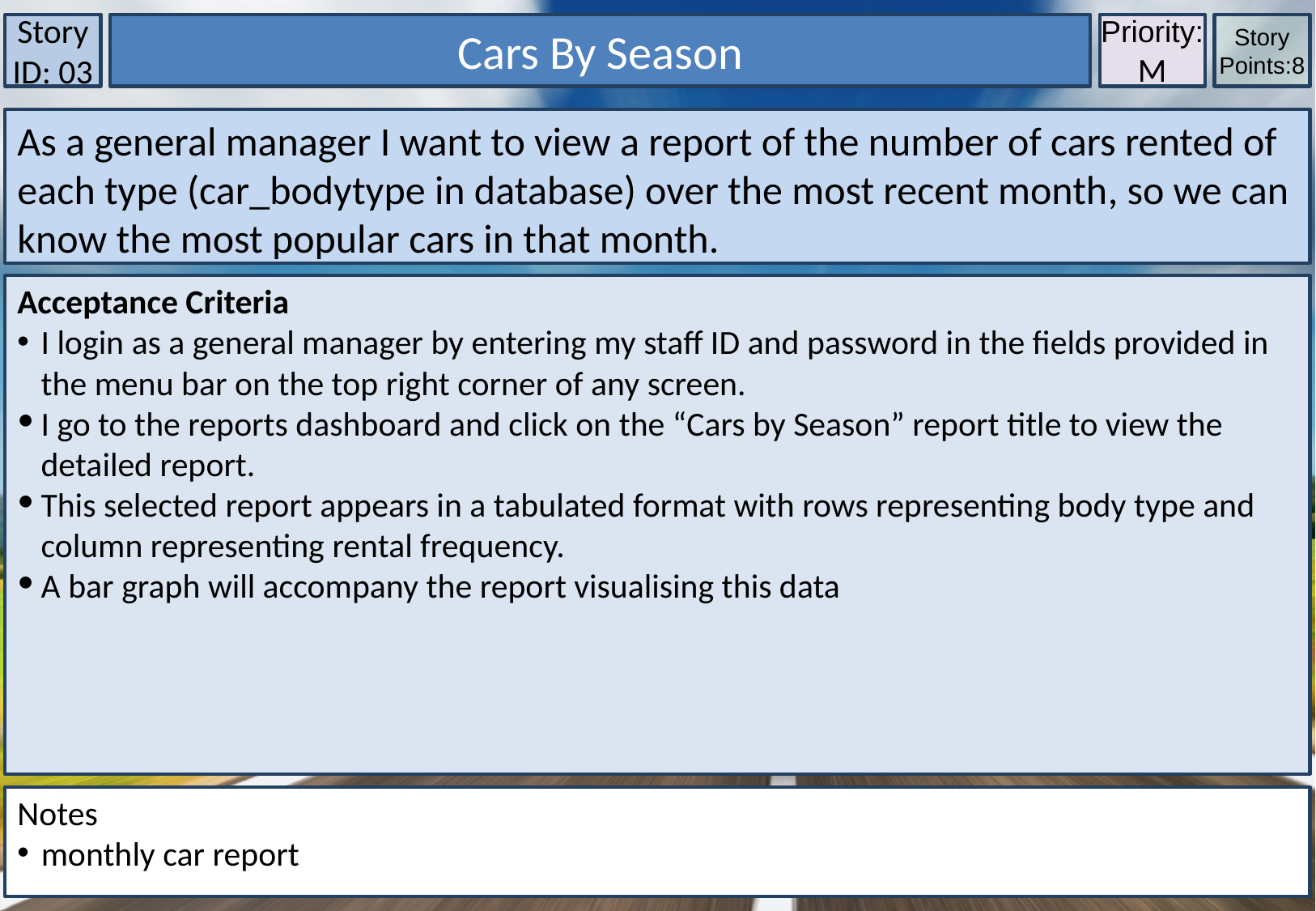

Story ID: 03
Cars By Season
Priority:M
Story Points:8
As a general manager I want to view a report of the number of cars rented of each type (car_bodytype in database) over the most recent month, so we can know the most popular cars in that month.

Acceptance Criteria
I login as a general manager by entering my staff ID and password in the fields provided in the menu bar on the top right corner of any screen.
I go to the reports dashboard and click on the “Cars by Season” report title to view the detailed report.
This selected report appears in a tabulated format with rows representing body type and column representing rental frequency.
A bar graph will accompany the report visualising this data
Notes
monthly car report